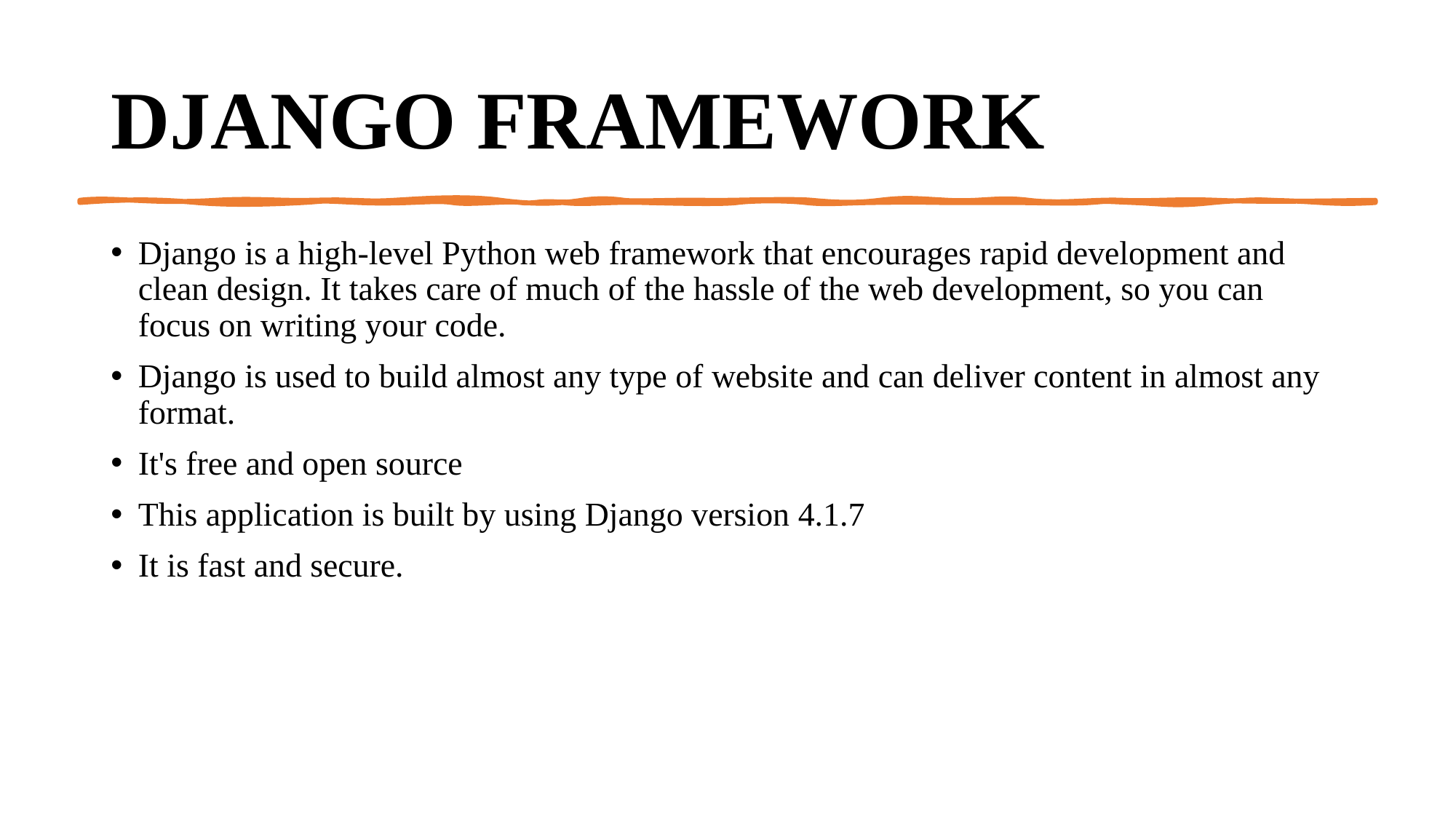

# DJANGO FRAMEWORK

Django is a high-level Python web framework that encourages rapid development and clean design. It takes care of much of the hassle of the web development, so you can focus on writing your code.
Django is used to build almost any type of website and can deliver content in almost any format.
It's free and open source
This application is built by using Django version 4.1.7
It is fast and secure.